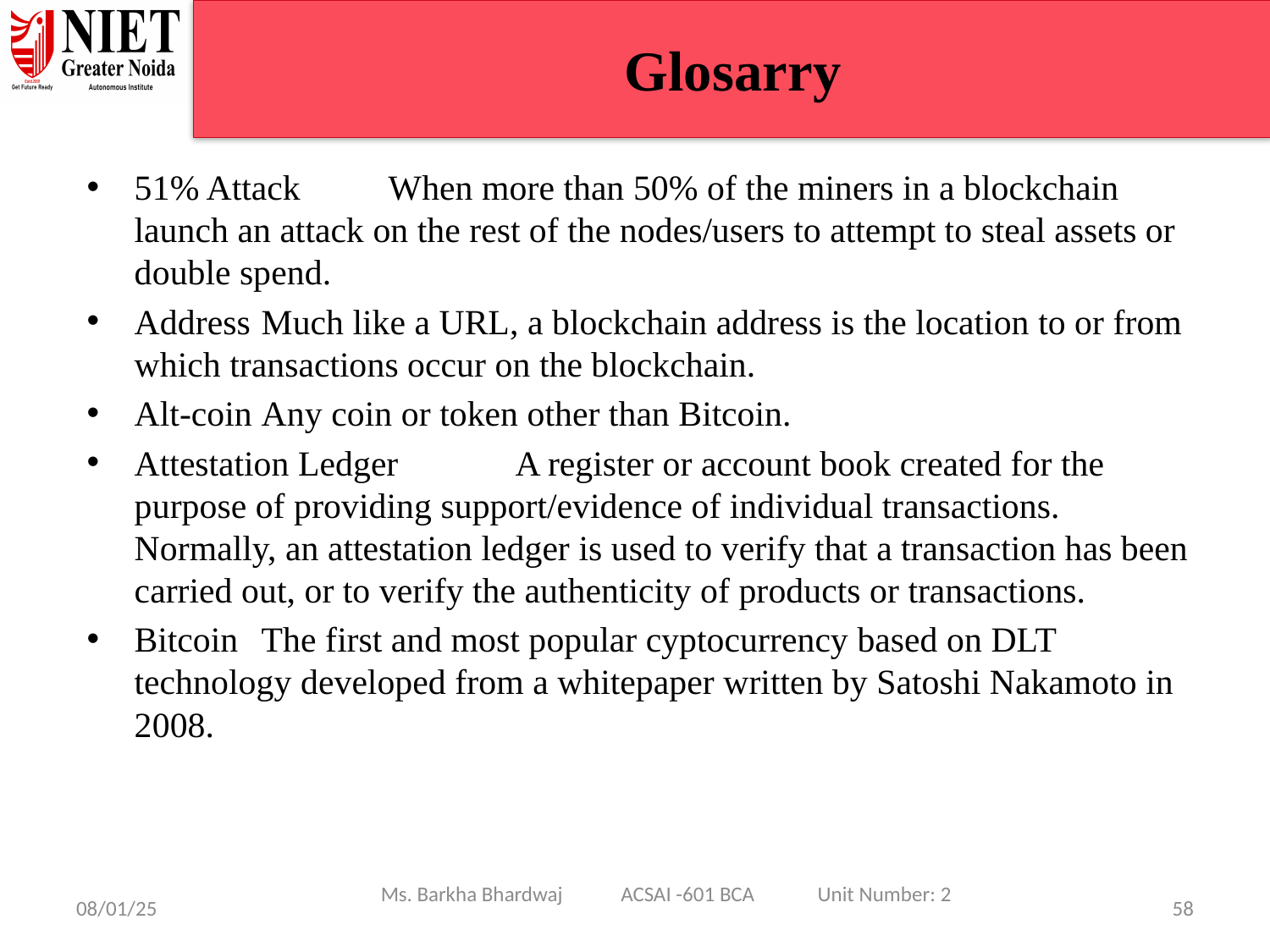

Glosarry
51% Attack	When more than 50% of the miners in a blockchain launch an attack on the rest of the nodes/users to attempt to steal assets or double spend.
Address	Much like a URL, a blockchain address is the location to or from which transactions occur on the blockchain.
Alt-coin	Any coin or token other than Bitcoin.
Attestation Ledger	A register or account book created for the purpose of providing support/evidence of individual transactions. Normally, an attestation ledger is used to verify that a transaction has been carried out, or to verify the authenticity of products or transactions.
Bitcoin	The first and most popular cyptocurrency based on DLT technology developed from a whitepaper written by Satoshi Nakamoto in 2008.
Ms. Barkha Bhardwaj            ACSAI -601 BCA             Unit Number: 2
08/01/25
58